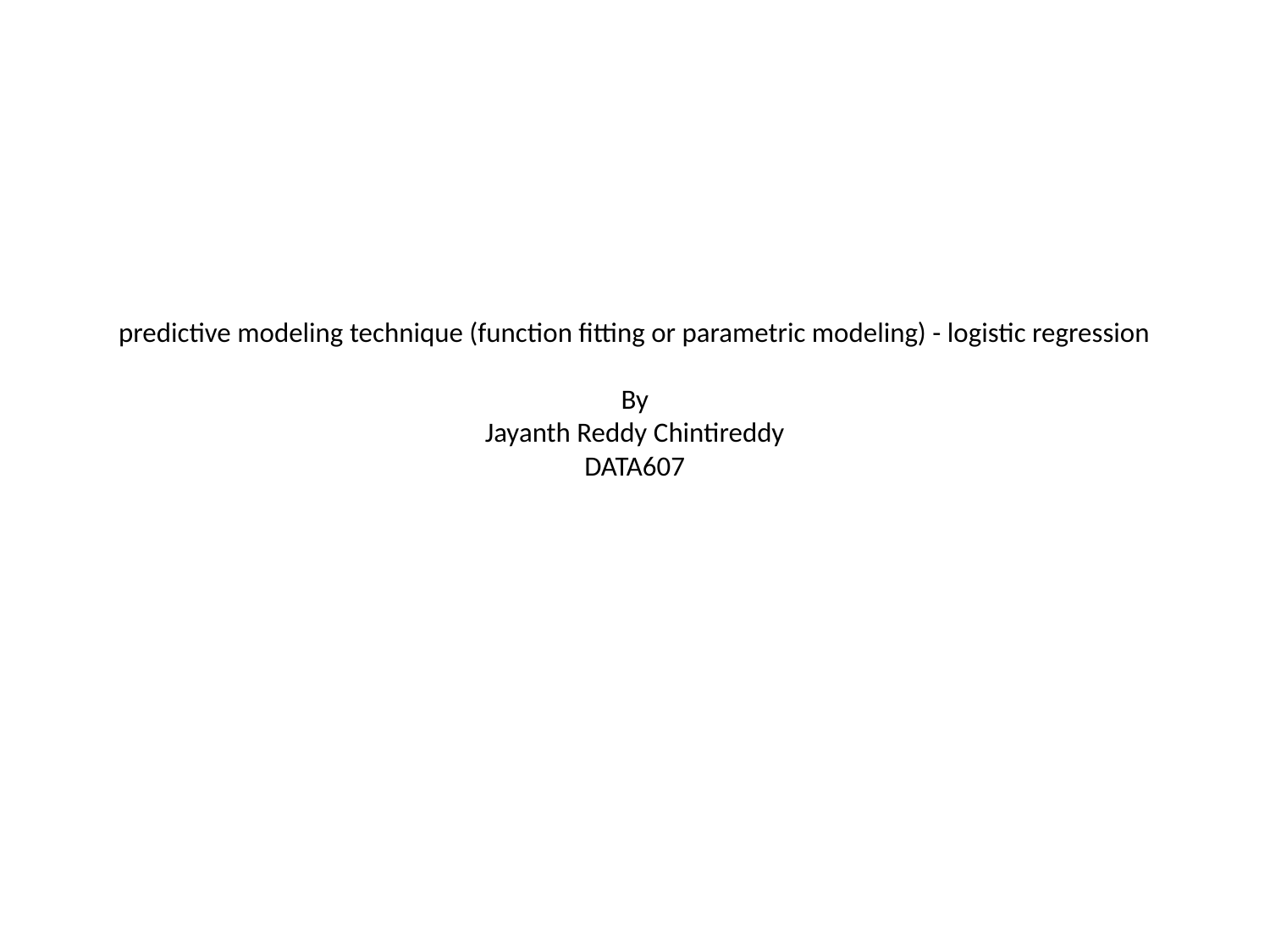

# predictive modeling technique (function fitting or parametric modeling) - logistic regression By Jayanth Reddy Chintireddy DATA607